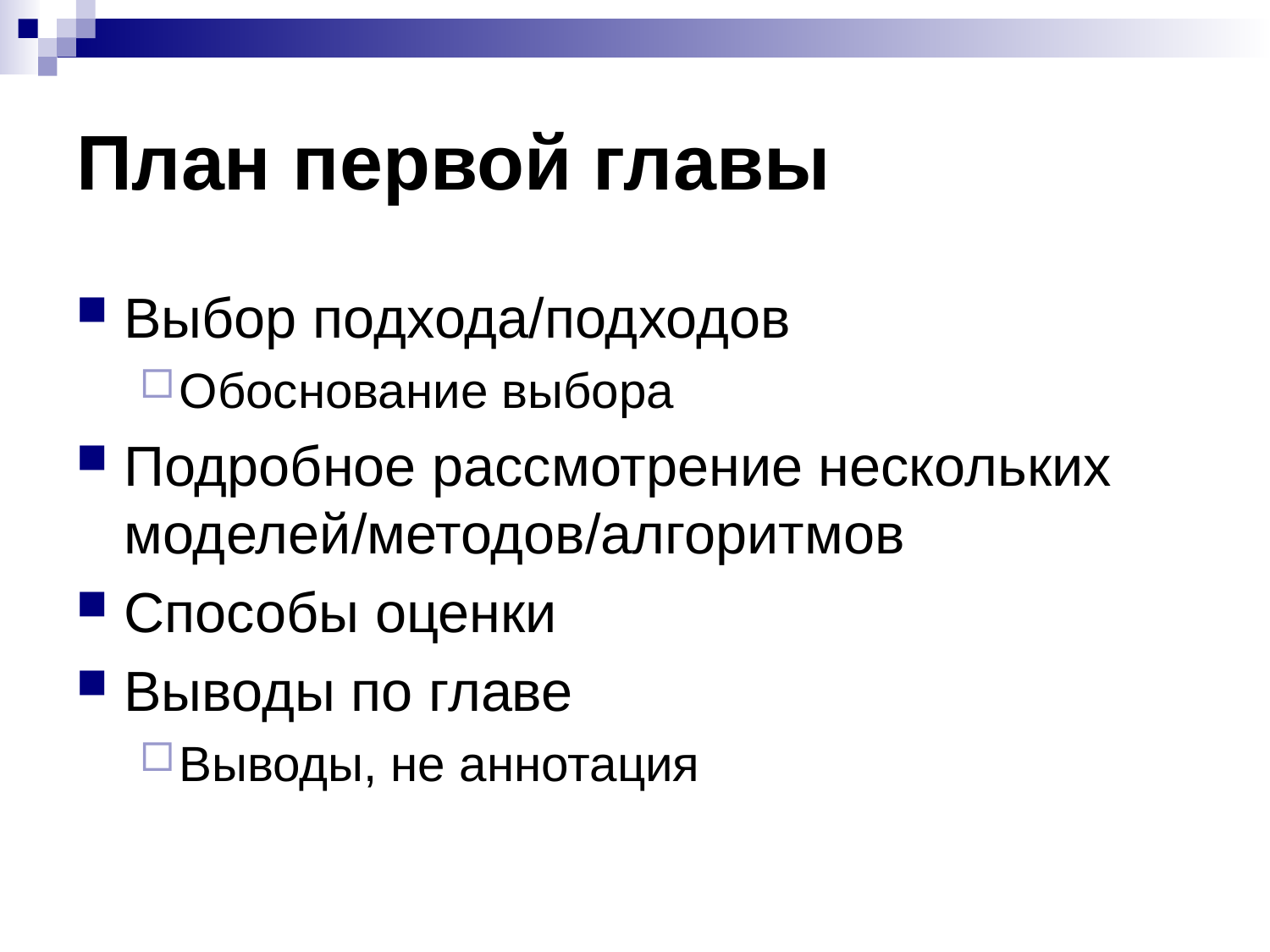

# План первой главы
Выбор подхода/подходов
Обоснование выбора
Подробное рассмотрение нескольких моделей/методов/алгоритмов
Способы оценки
Выводы по главе
Выводы, не аннотация